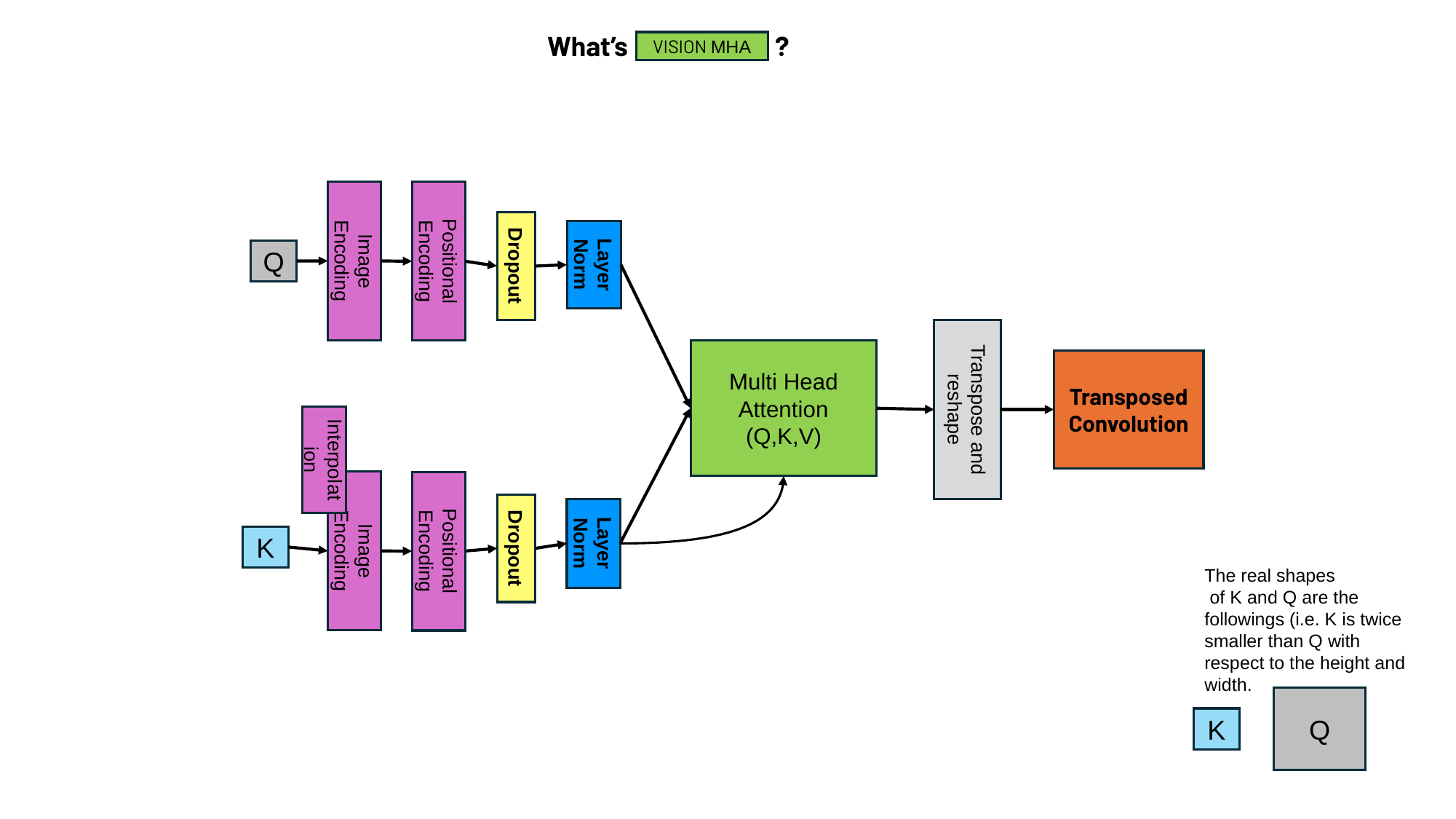

What’s                           ?
VISION MHA
Image Encoding
Positional Encoding
Layer Norm
Q
Dropout
Multi Head Attention
(Q,K,V)
Transposed Convolution
Transpose and reshape
Interpolation
Layer Norm
Image Encoding
Positional Encoding
K
Dropout
The real shapes
 of K and Q are the
followings (i.e. K is twice
smaller than Q with
respect to the height and
width.
Q
K